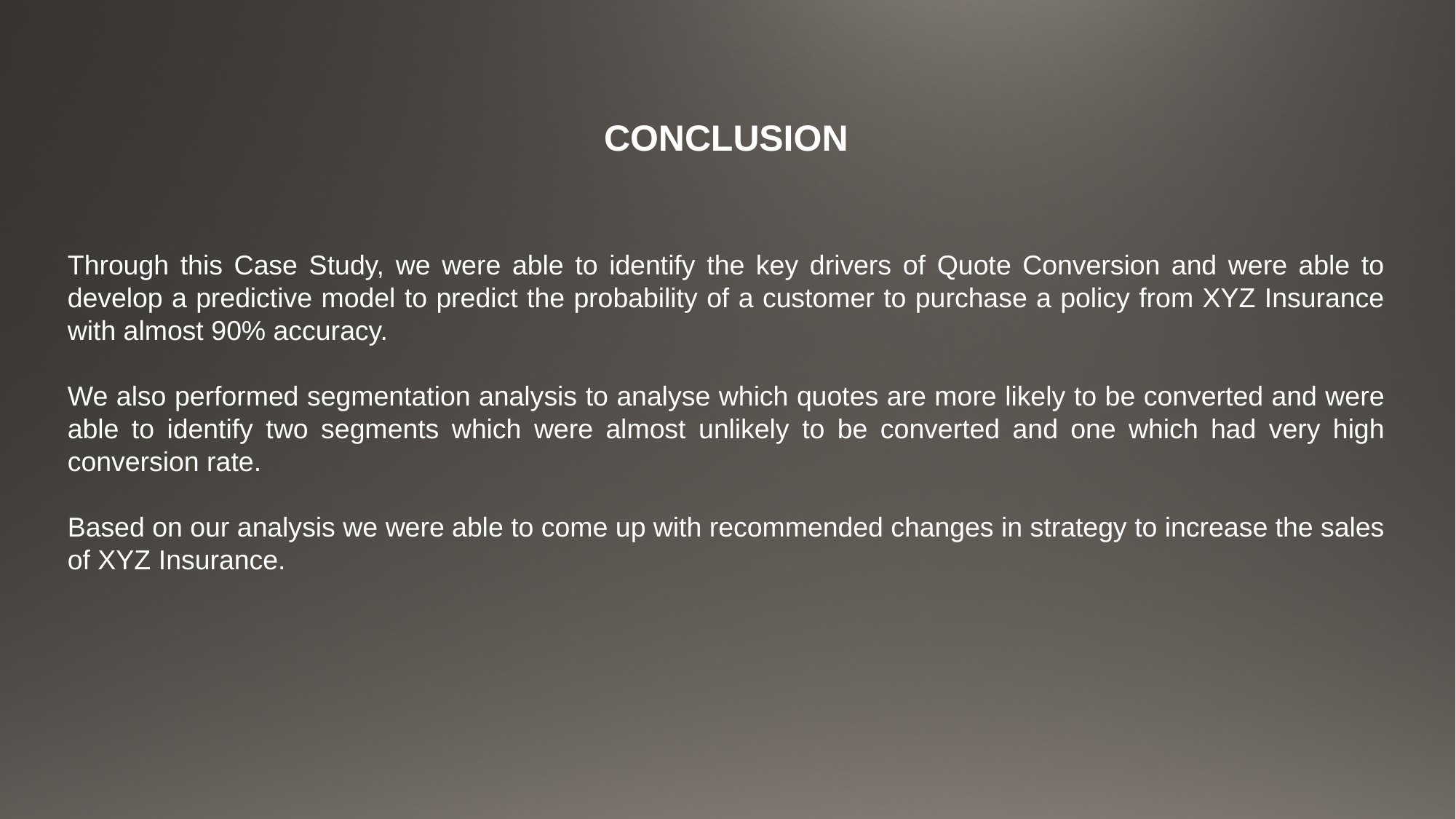

CONCLUSION
Through this Case Study, we were able to identify the key drivers of Quote Conversion and were able to develop a predictive model to predict the probability of a customer to purchase a policy from XYZ Insurance with almost 90% accuracy.

We also performed segmentation analysis to analyse which quotes are more likely to be converted and were able to identify two segments which were almost unlikely to be converted and one which had very high conversion rate.

Based on our analysis we were able to come up with recommended changes in strategy to increase the sales of XYZ Insurance.